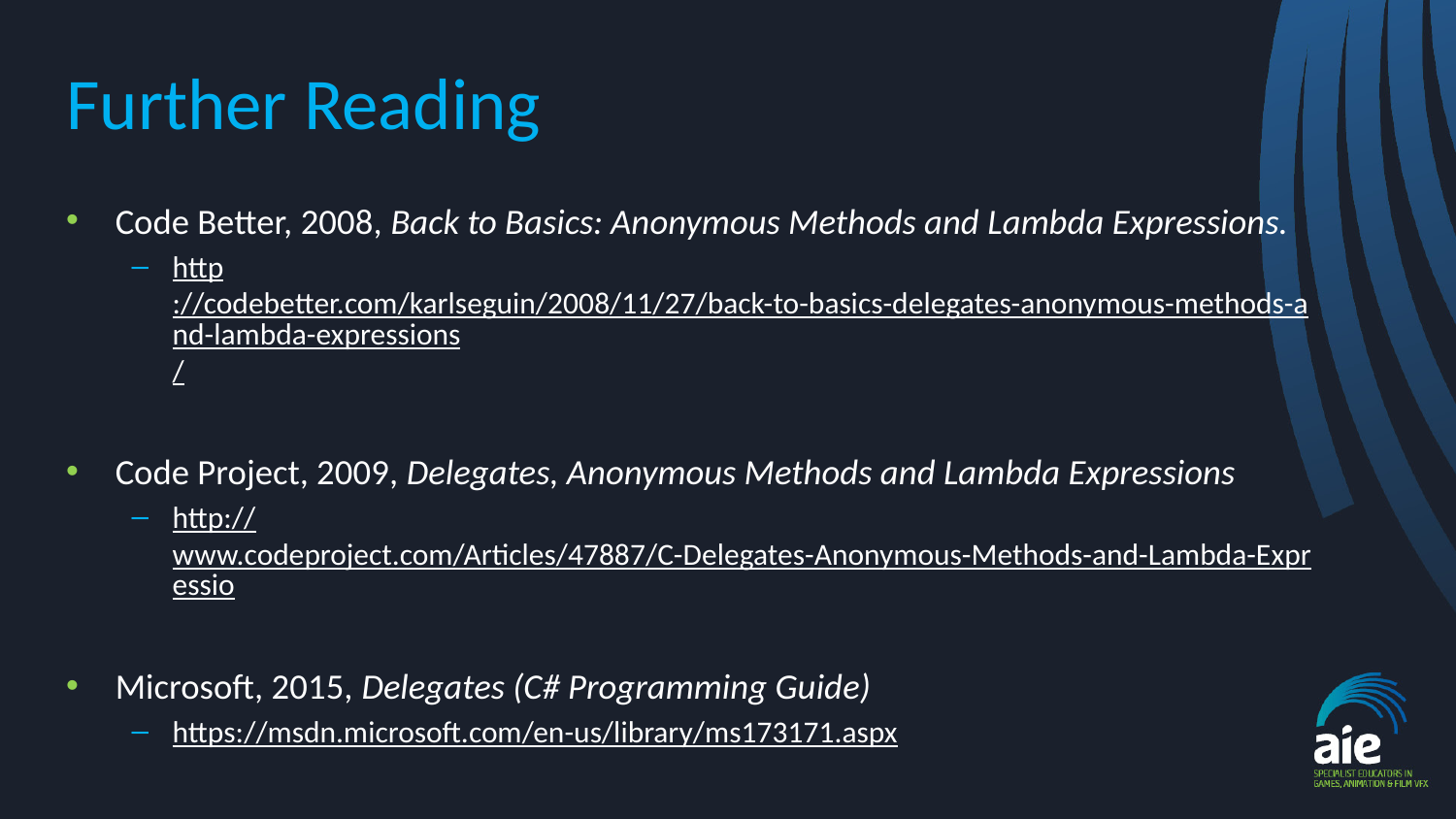

# Further Reading
Code Better, 2008, Back to Basics: Anonymous Methods and Lambda Expressions.
http://codebetter.com/karlseguin/2008/11/27/back-to-basics-delegates-anonymous-methods-and-lambda-expressions/

Code Project, 2009, Delegates, Anonymous Methods and Lambda Expressions
http://www.codeproject.com/Articles/47887/C-Delegates-Anonymous-Methods-and-Lambda-Expressio

Microsoft, 2015, Delegates (C# Programming Guide)
https://msdn.microsoft.com/en-us/library/ms173171.aspx